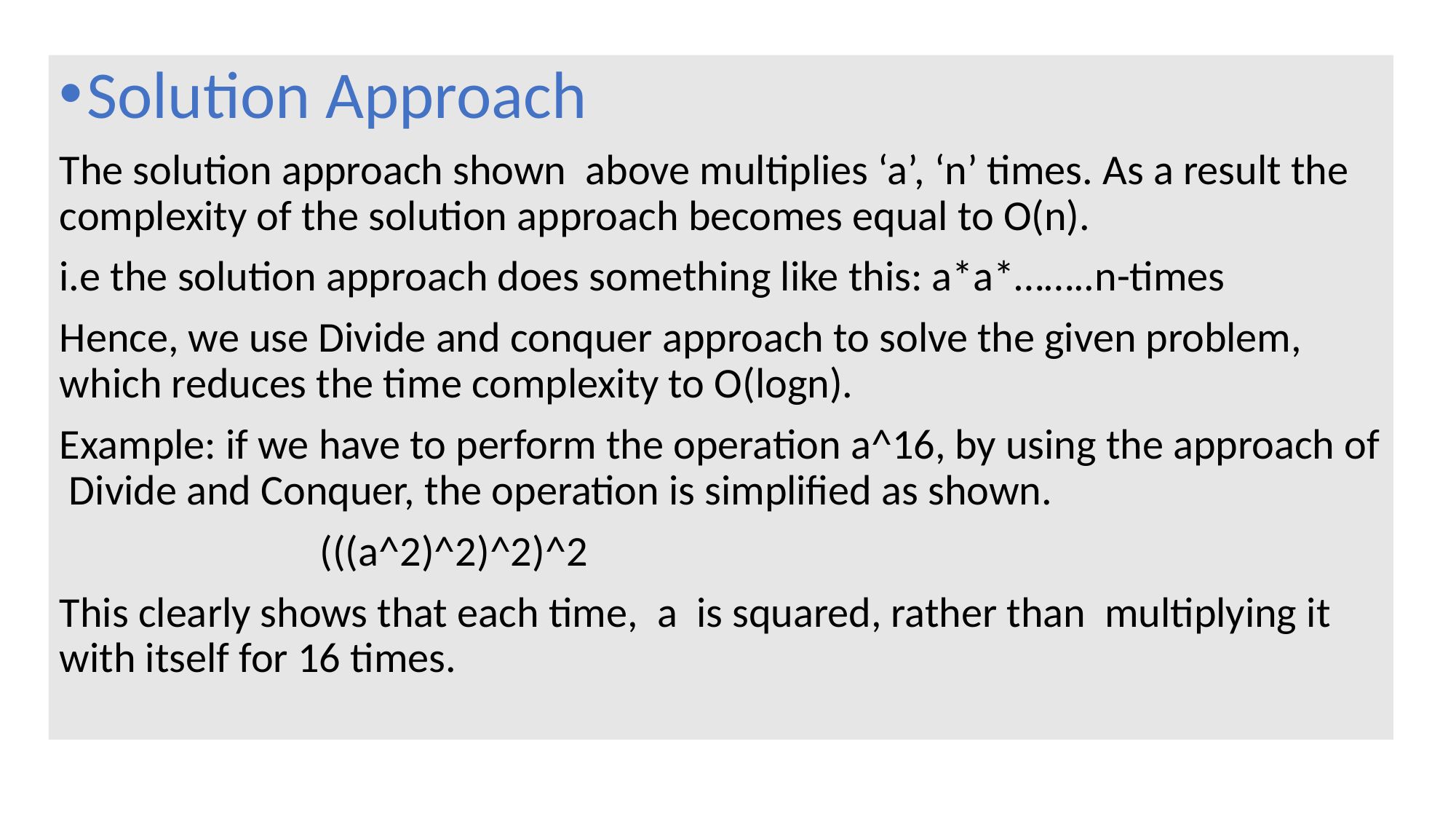

Solution Approach
The solution approach shown  above multiplies ‘a’, ‘n’ times. As a result the complexity of the solution approach becomes equal to O(n).
i.e the solution approach does something like this: a*a*……..n-times
Hence, we use Divide and conquer approach to solve the given problem, which reduces the time complexity to O(logn).
Example: if we have to perform the operation a^16, by using the approach of  Divide and Conquer, the operation is simplified as shown.
                           (((a^2)^2)^2)^2
This clearly shows that each time,  a  is squared, rather than  multiplying it with itself for 16 times.